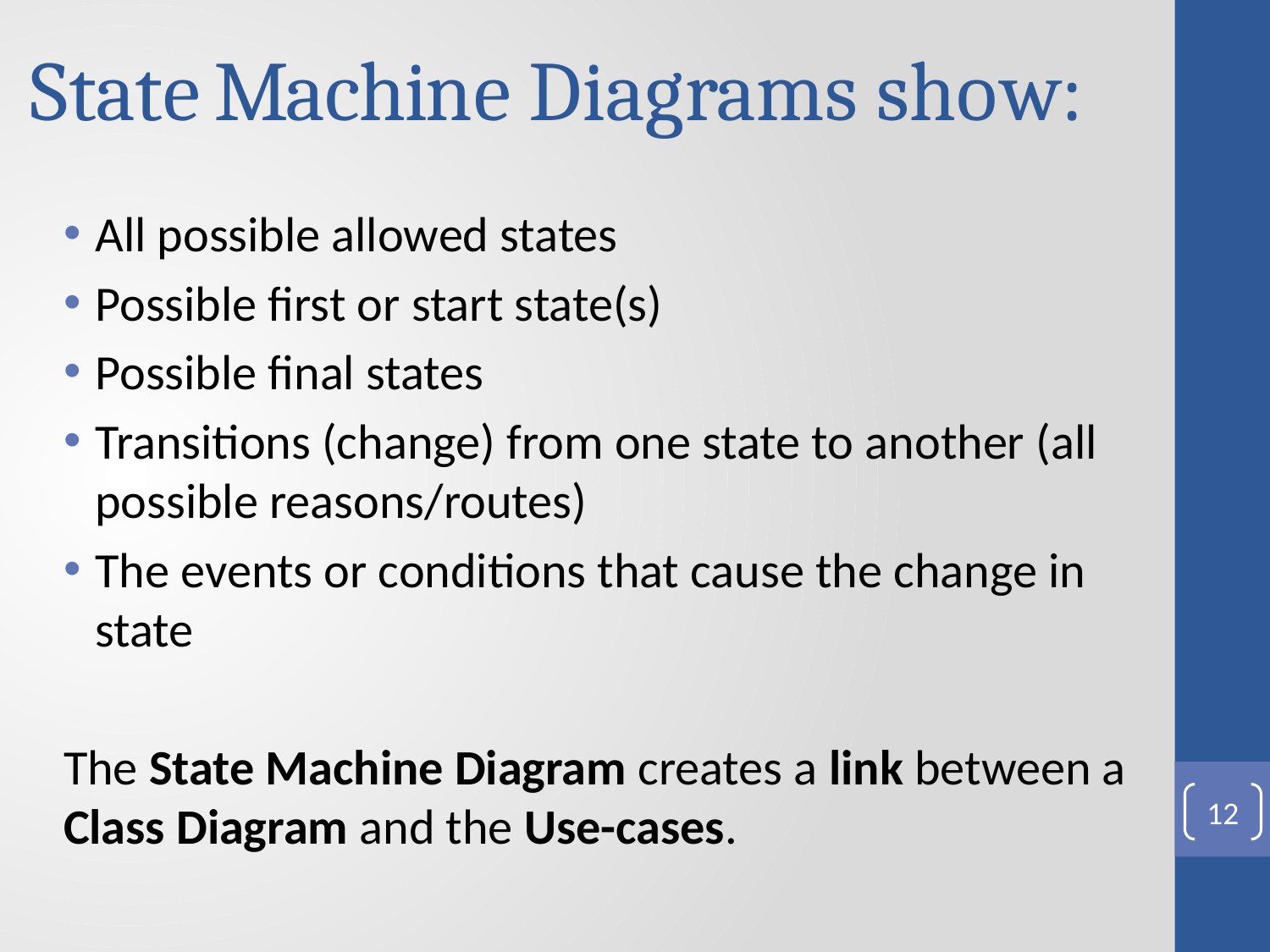

# State Machine Diagrams show:
All possible allowed states
Possible first or start state(s)
Possible final states
Transitions (change) from one state to another (all possible reasons/routes)
The events or conditions that cause the change in state

The State Machine Diagram creates a link between a Class Diagram and the Use-cases.

12